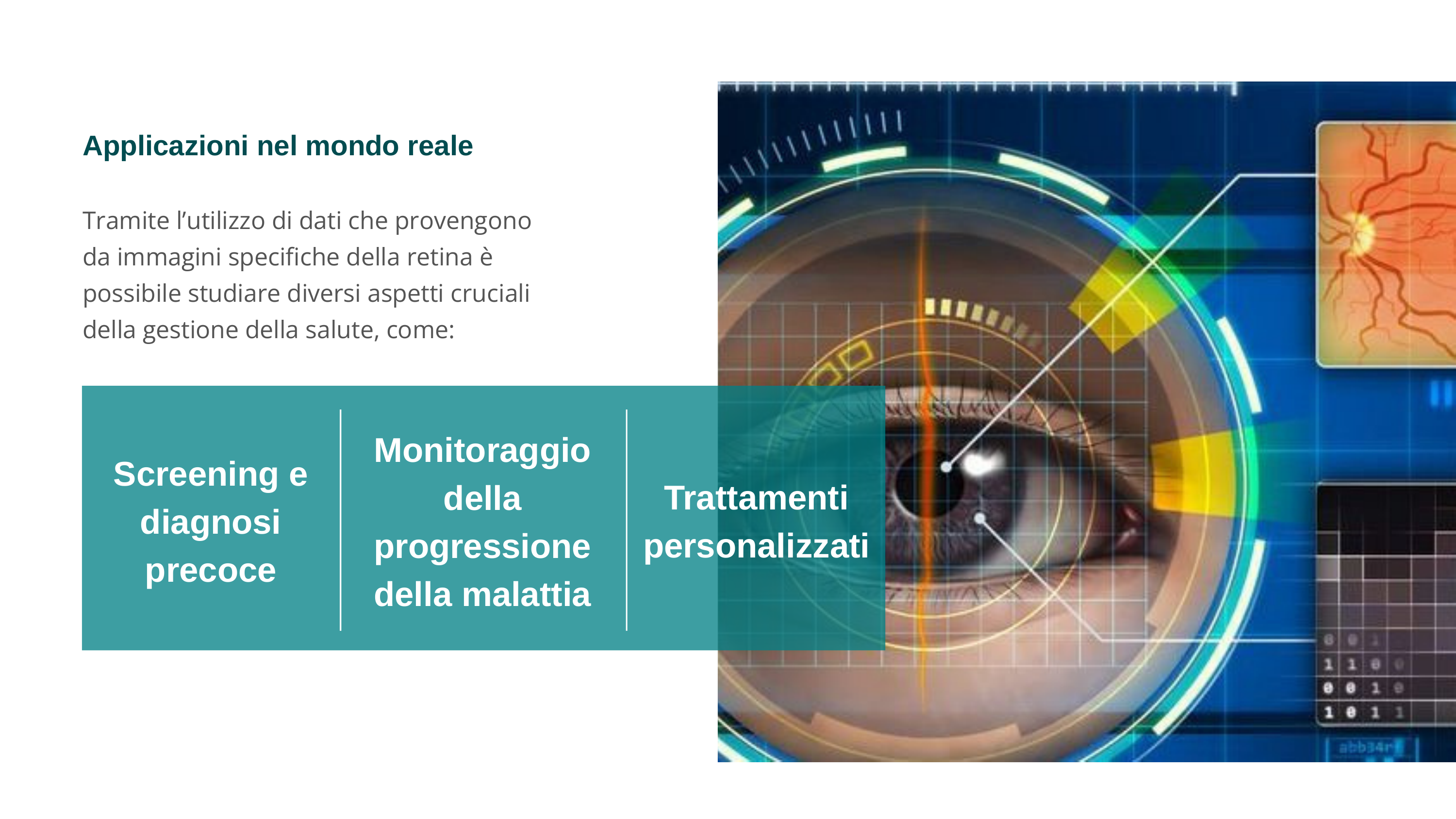

Applicazioni nel mondo reale
Tramite l’utilizzo di dati che provengono da immagini specifiche della retina è possibile studiare diversi aspetti cruciali della gestione della salute, come:

Monitoraggio della progressione della malattia
Screening e diagnosi precoce
Trattamenti personalizzati